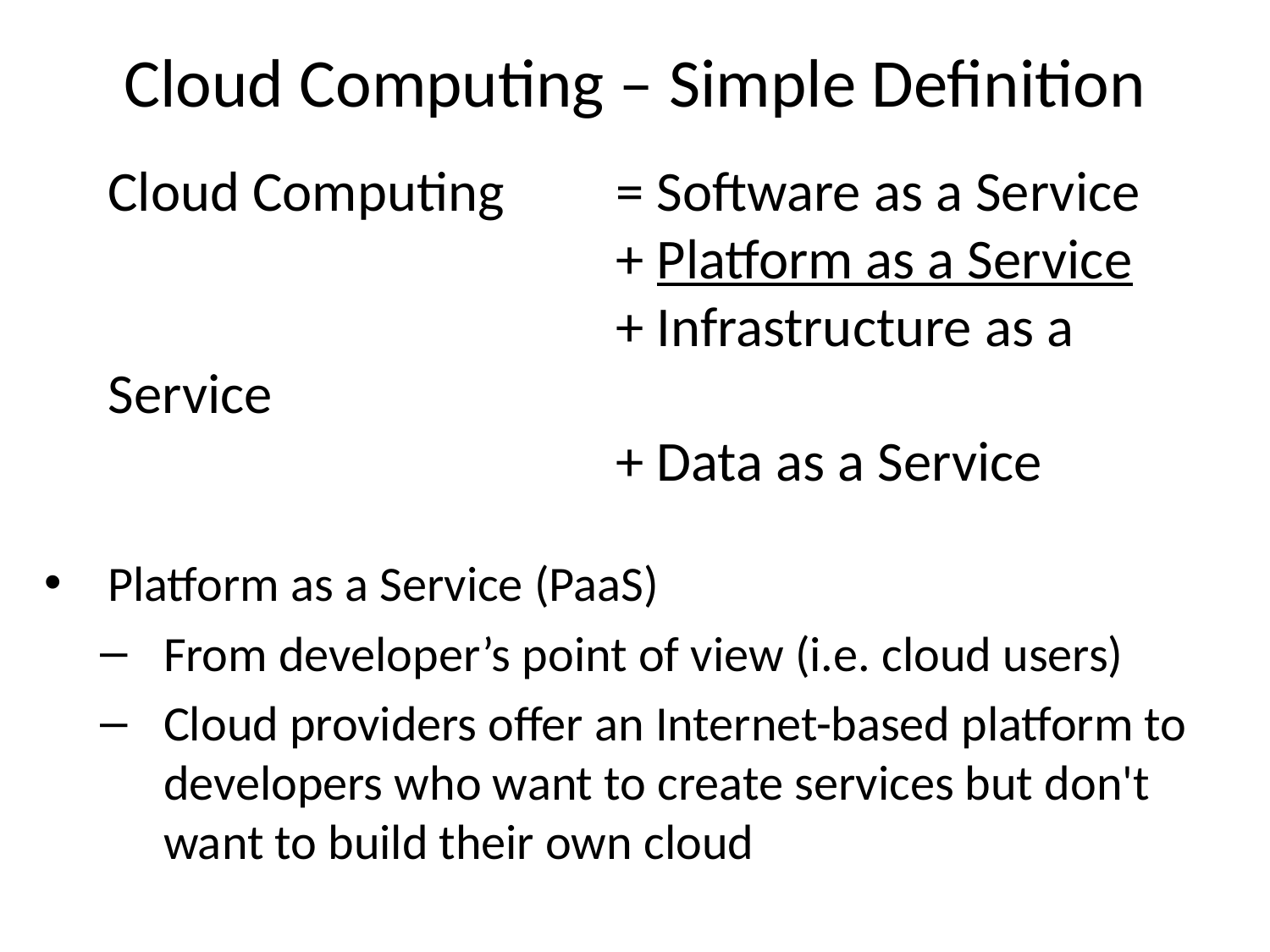

# Cloud Computing – Simple Definition
	Cloud Computing  	= Software as a Service
				+ Platform as a Service
				+ Infrastructure as a Service
				+ Data as a Service

Platform as a Service (PaaS)
From developer’s point of view (i.e. cloud users)
Cloud providers offer an Internet-based platform to developers who want to create services but don't want to build their own cloud